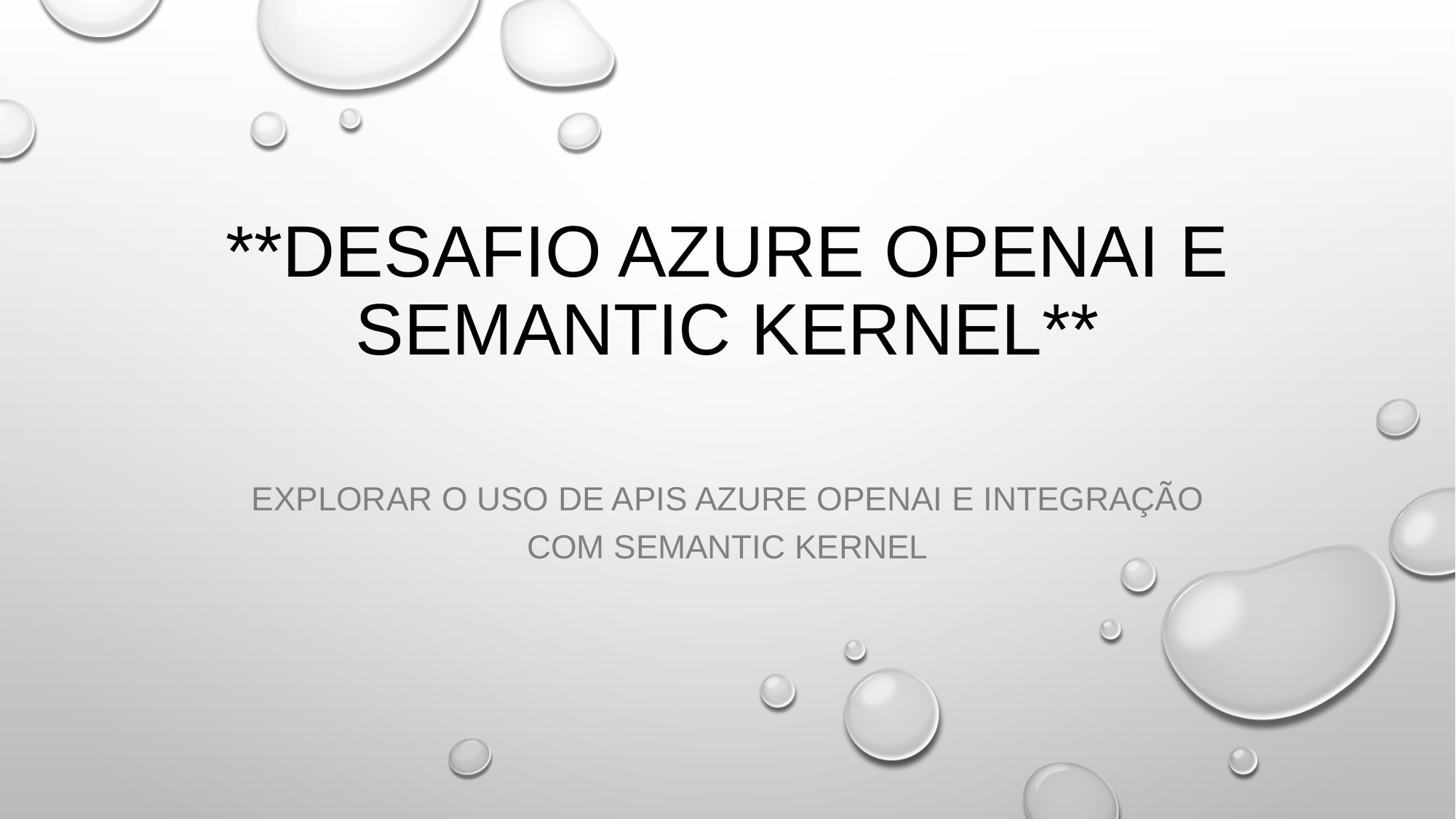

# **Desafio Azure OpenAI e Semantic Kernel**

Explorar o uso de APIs Azure OpenAI e integração com Semantic Kernel